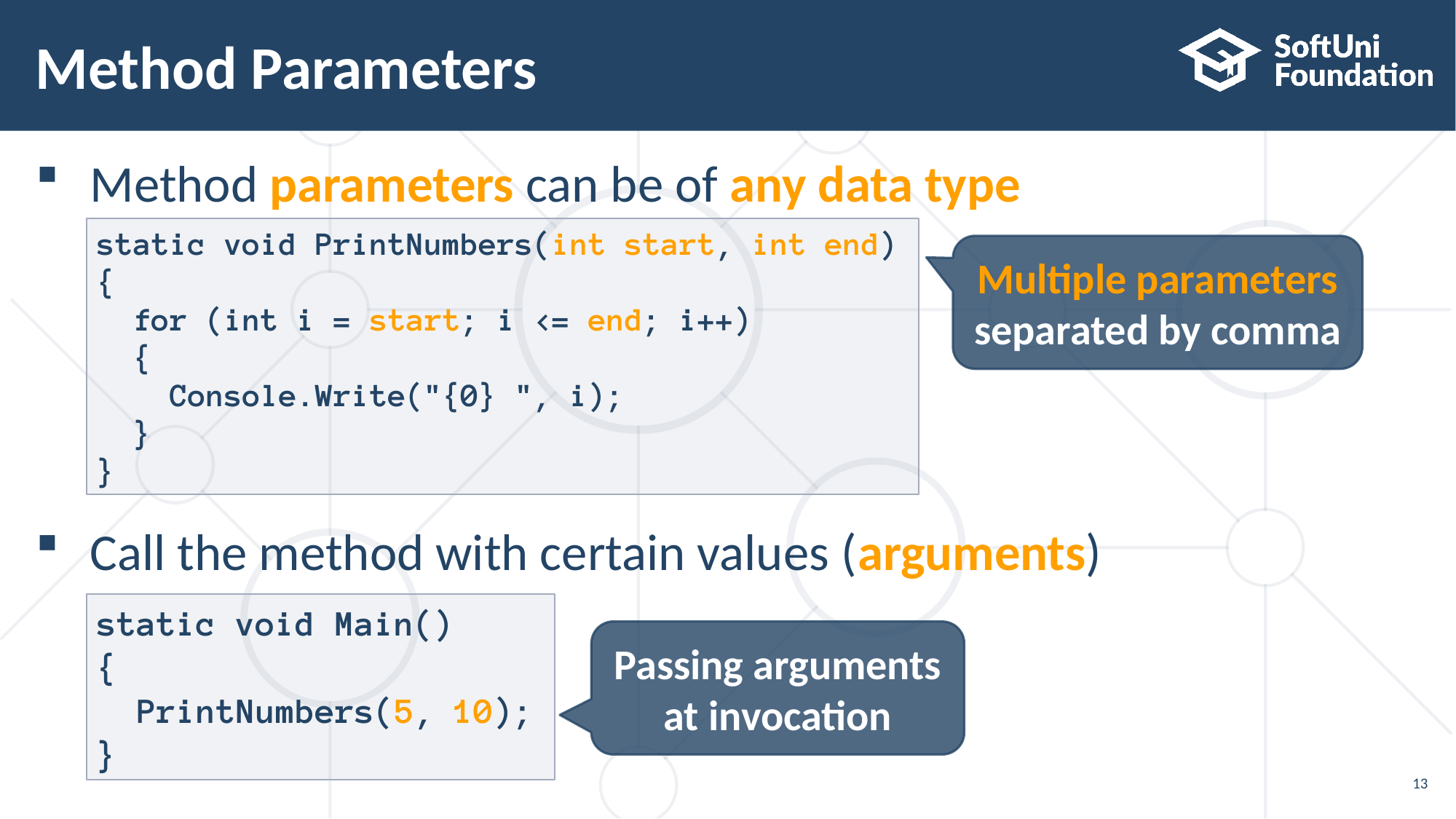

# Method Parameters
Method parameters can be of any data type

Call the method with certain values (arguments)
static void PrintNumbers(int start, int end)
{
  for (int i = start; i <= end; i++)
  {
    Console.Write("{0} ", i);
  }
}
Multiple parameters separated by comma
static void Main()
{
  PrintNumbers(5, 10);
}
Passing arguments at invocation
13